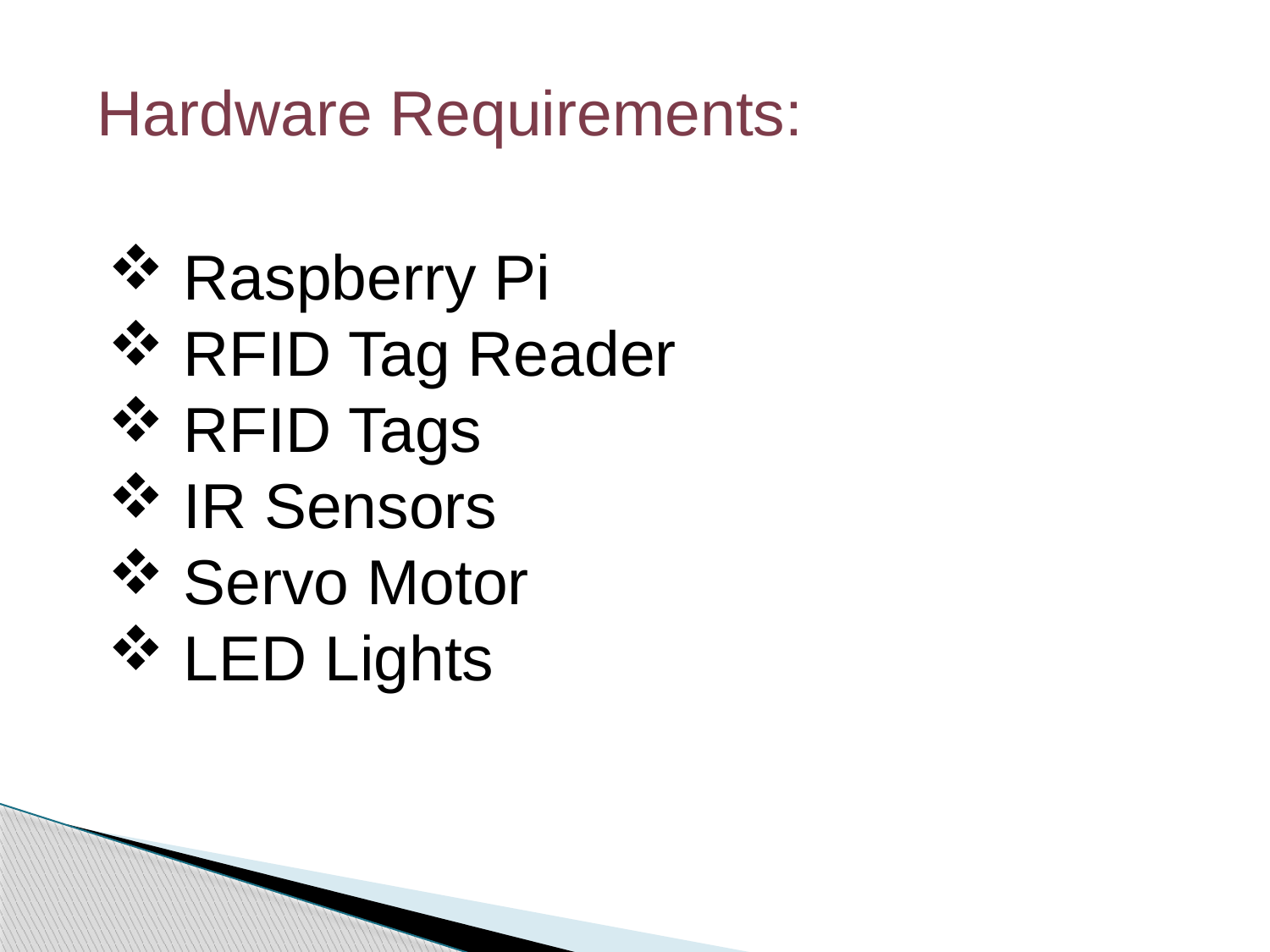

Hardware Requirements:
 Raspberry Pi
 RFID Tag Reader
 RFID Tags
 IR Sensors
 Servo Motor
 LED Lights